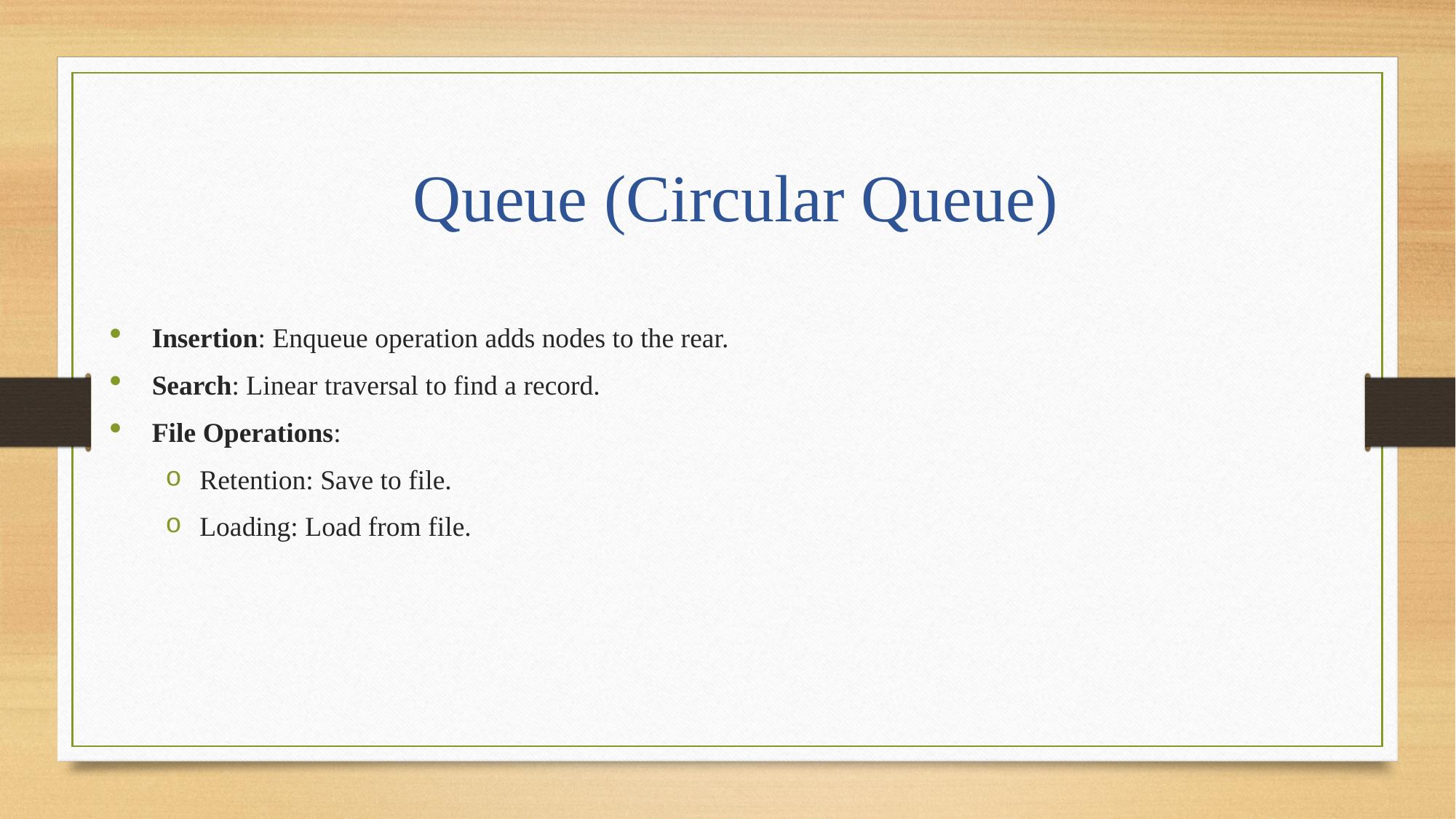

# Queue (Circular Queue)
Insertion: Enqueue operation adds nodes to the rear.
Search: Linear traversal to find a record.
File Operations:
Retention: Save to file.
Loading: Load from file.